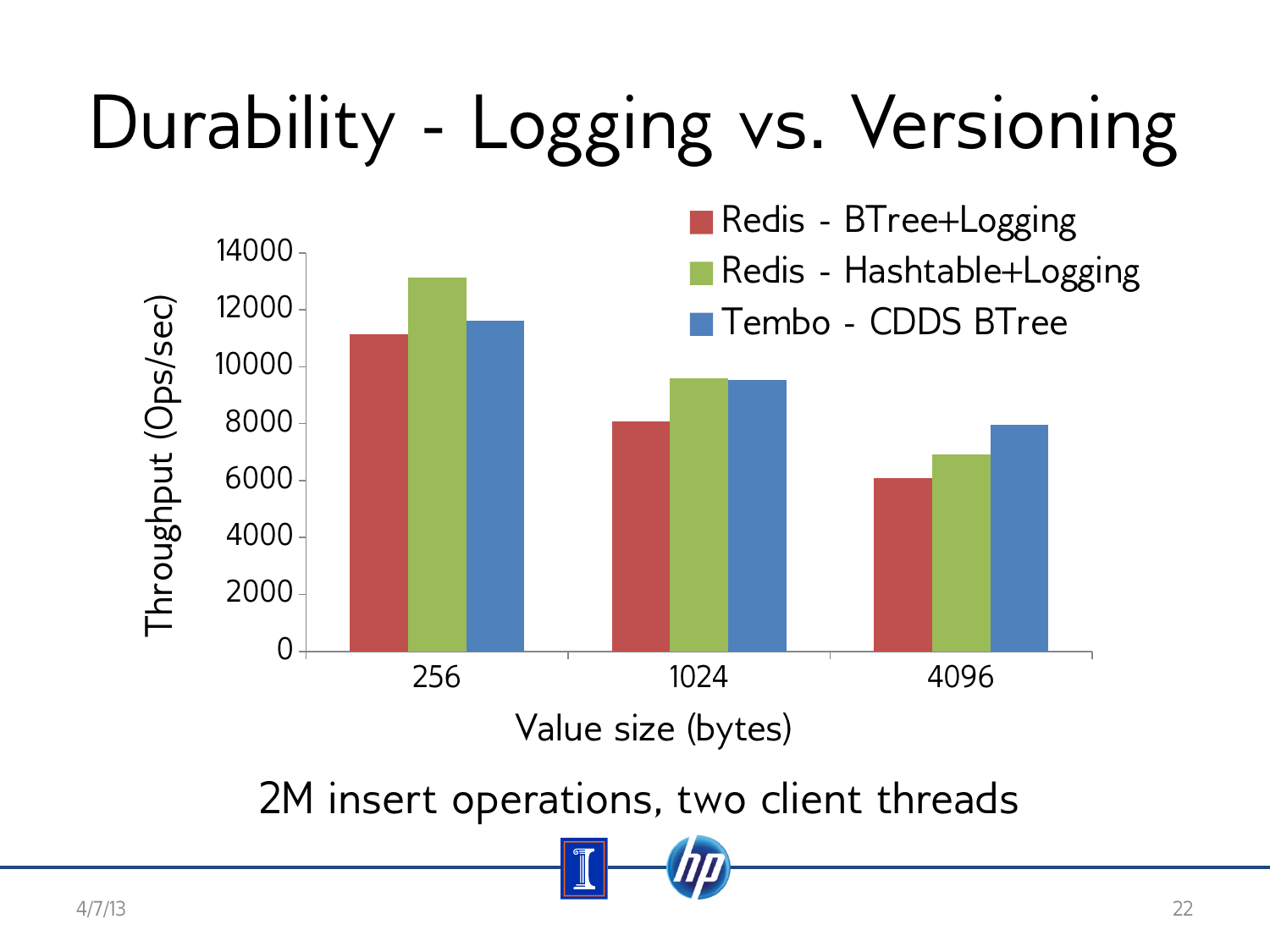

# Durability - Logging vs. Versioning

### Chart

| Category | Redis - BTree+Logging | Redis - Hashtable+Logging | Tembo - CDDS BTree |
|---|---|---|---|
| 256.0 | 11146.0 | 13139.0 | 11619.5 |
| 1024.0 | 8084.82 | 9604.18 | 9543.23 |
| 4096.0 | 6098.08 | 6921.45 | 7946.23 |

2M insert operations, two client threads
4/7/13
22